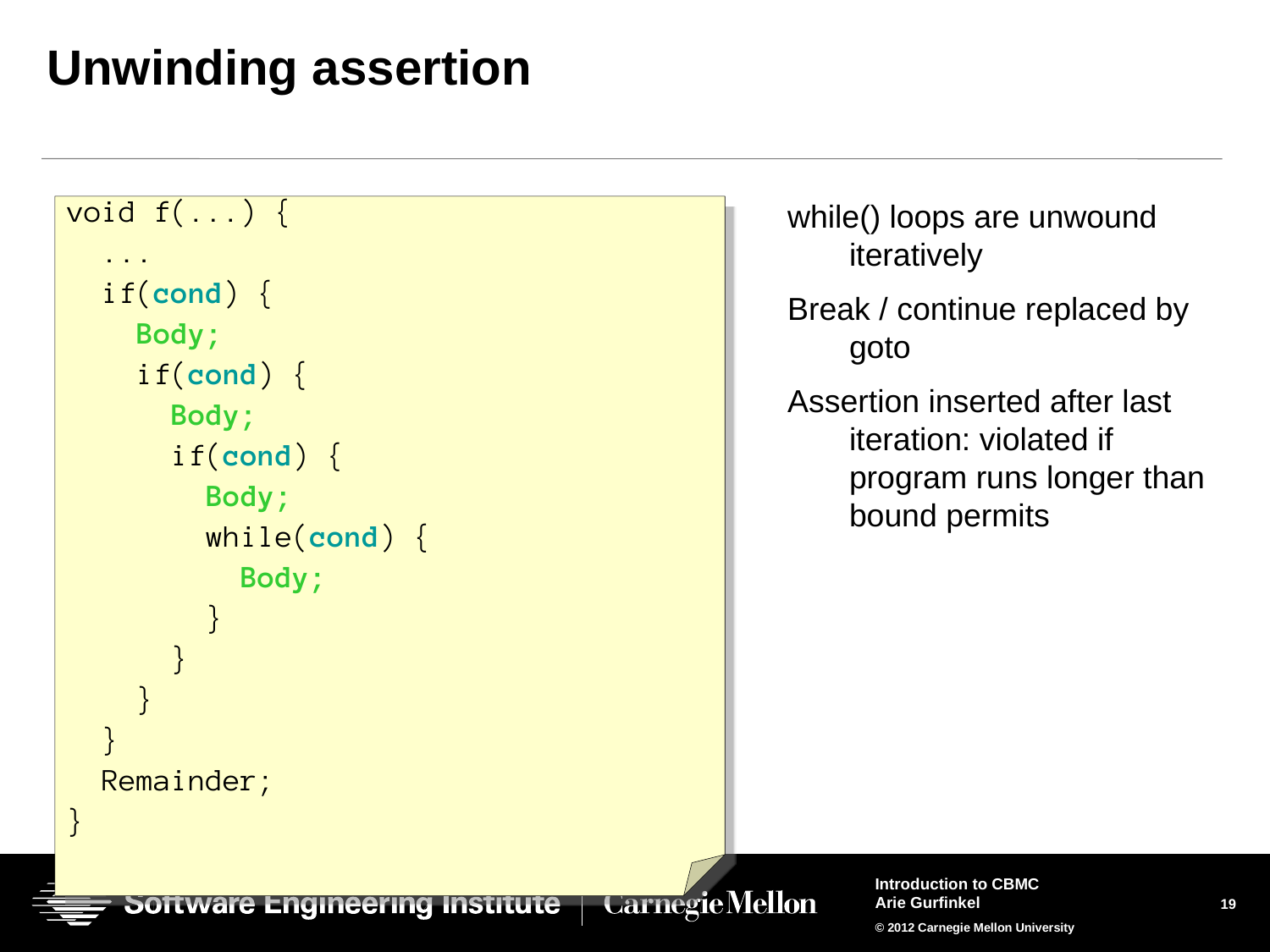

# Unwinding assertion
while() loops are unwound iteratively
Break / continue replaced by goto
Assertion inserted after last iteration: violated if program runs longer than bound permits
void f(...) {
  ...
  if(cond) {
    Body;
    if(cond) {
      Body;
      if(cond) {
        Body;
        while(cond) {
          Body;
        }
      }
    }
  }
  Remainder;
}